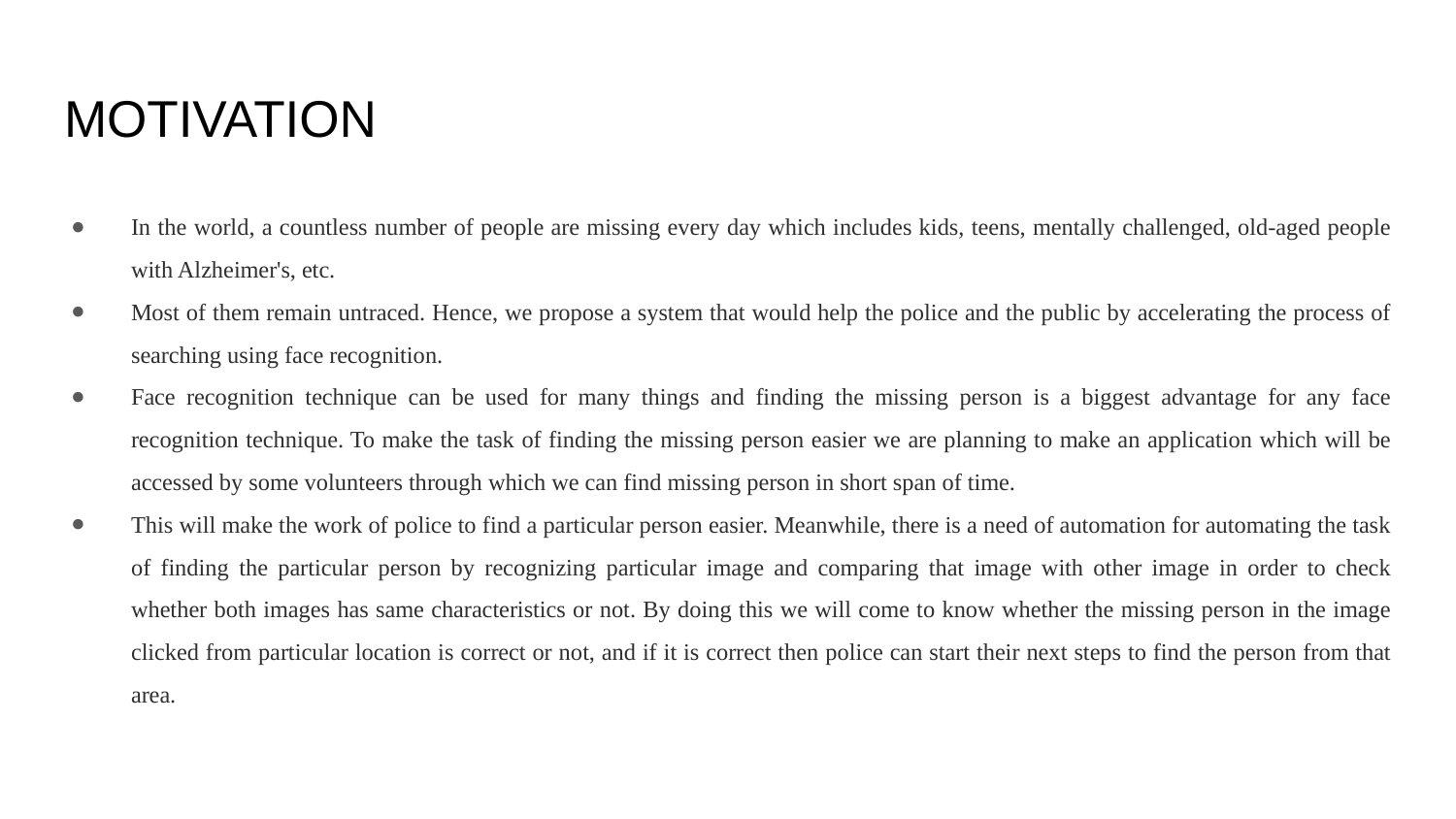

# MOTIVATION
In the world, a countless number of people are missing every day which includes kids, teens, mentally challenged, old-aged people with Alzheimer's, etc.
Most of them remain untraced. Hence, we propose a system that would help the police and the public by accelerating the process of searching using face recognition.
Face recognition technique can be used for many things and finding the missing person is a biggest advantage for any face recognition technique. To make the task of finding the missing person easier we are planning to make an application which will be accessed by some volunteers through which we can find missing person in short span of time.
This will make the work of police to find a particular person easier. Meanwhile, there is a need of automation for automating the task of finding the particular person by recognizing particular image and comparing that image with other image in order to check whether both images has same characteristics or not. By doing this we will come to know whether the missing person in the image clicked from particular location is correct or not, and if it is correct then police can start their next steps to find the person from that area. ​